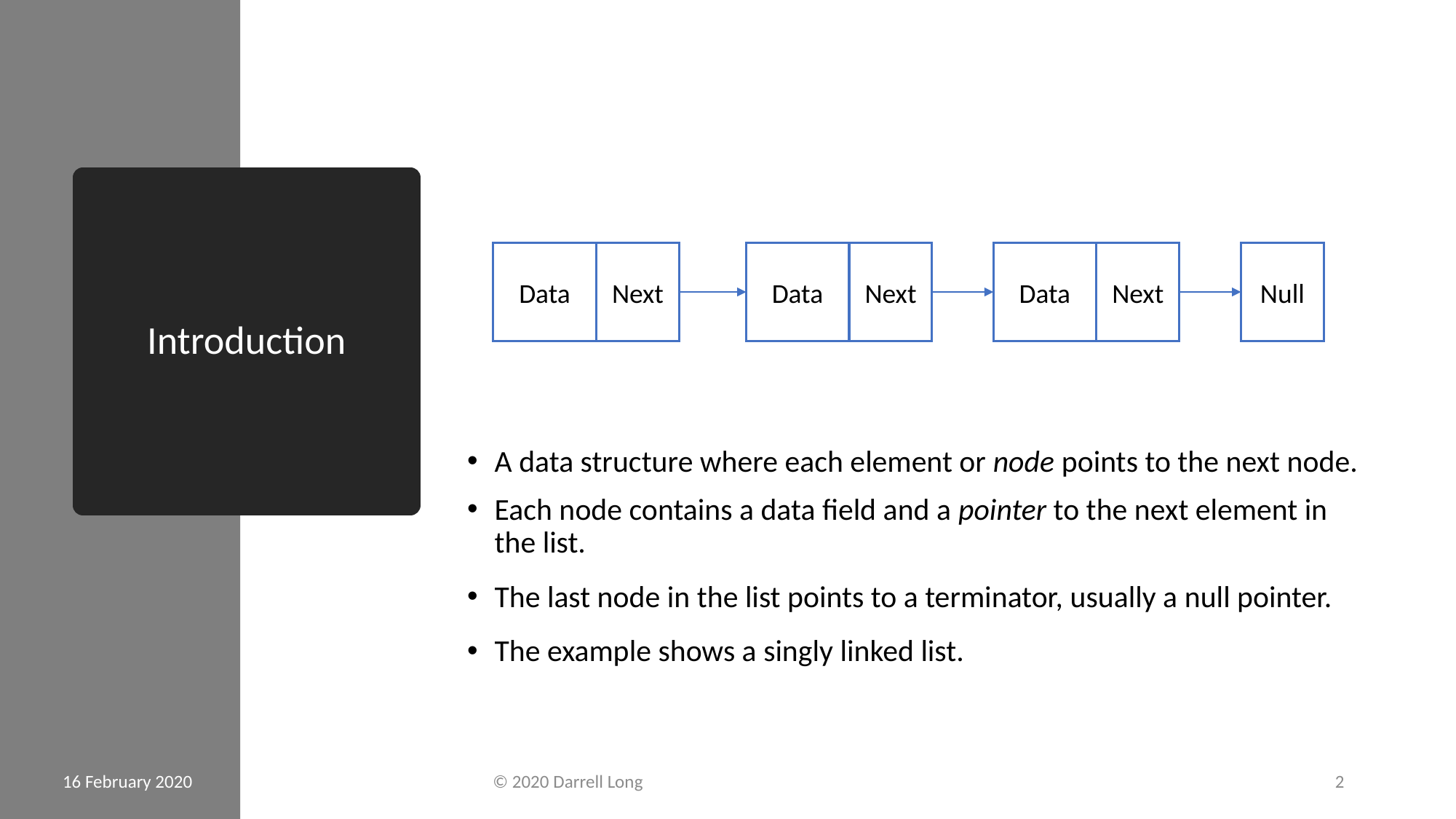

# Introduction
Data
Next
Data
Next
Data
Next
Null
A data structure where each element or node points to the next node.
Each node contains a data field and a pointer to the next element in the list.
The last node in the list points to a terminator, usually a null pointer.
The example shows a singly linked list.

16 February 2020
© 2020 Darrell Long
2